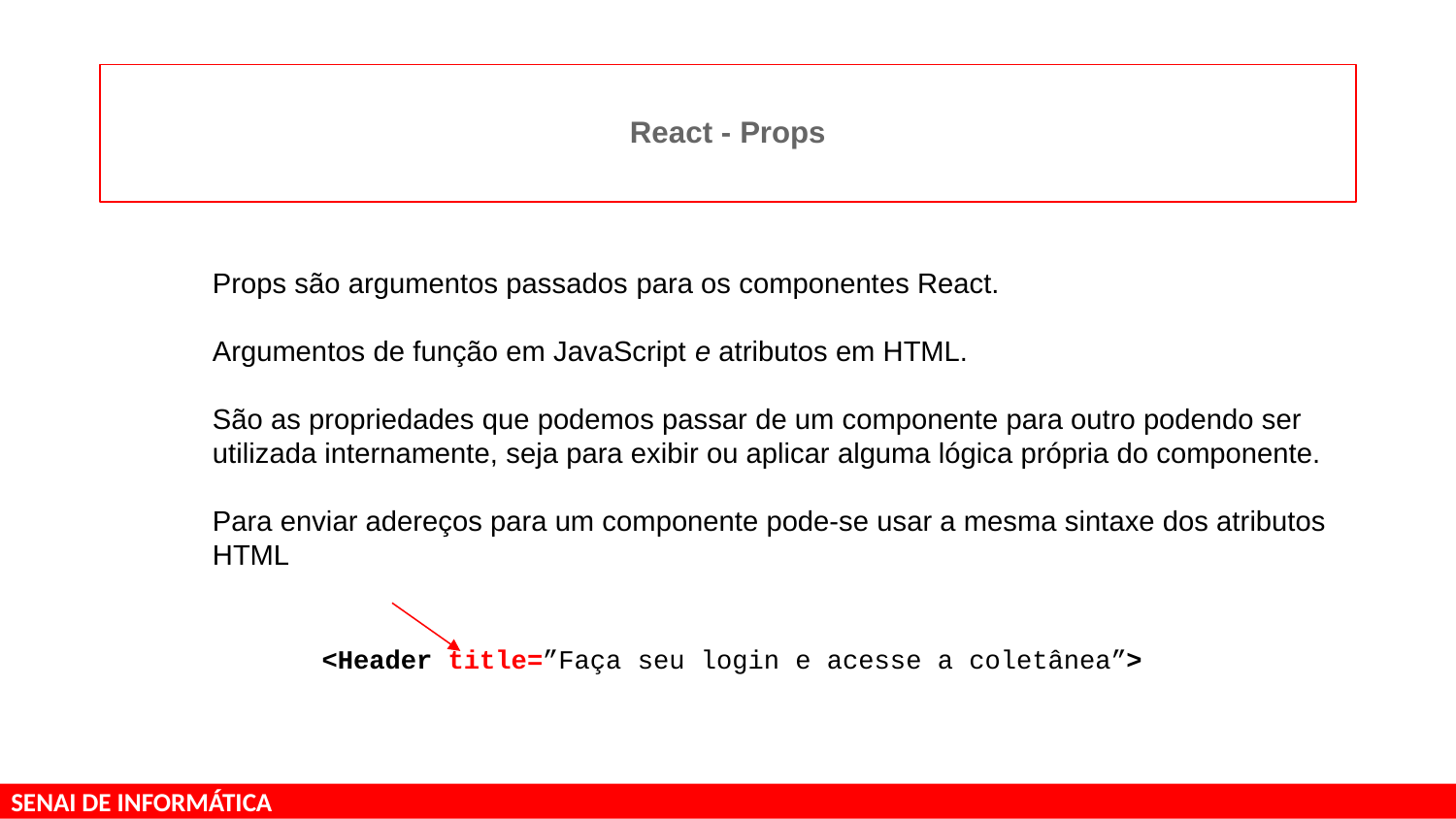

# React - Props
Props são argumentos passados ​​para os componentes React.

Argumentos de função em JavaScript e atributos em HTML.

São as propriedades que podemos passar de um componente para outro podendo ser utilizada internamente, seja para exibir ou aplicar alguma lógica própria do componente.

Para enviar adereços para um componente pode-se usar a mesma sintaxe dos atributos HTML

<Header title=”Faça seu login e acesse a coletânea”>